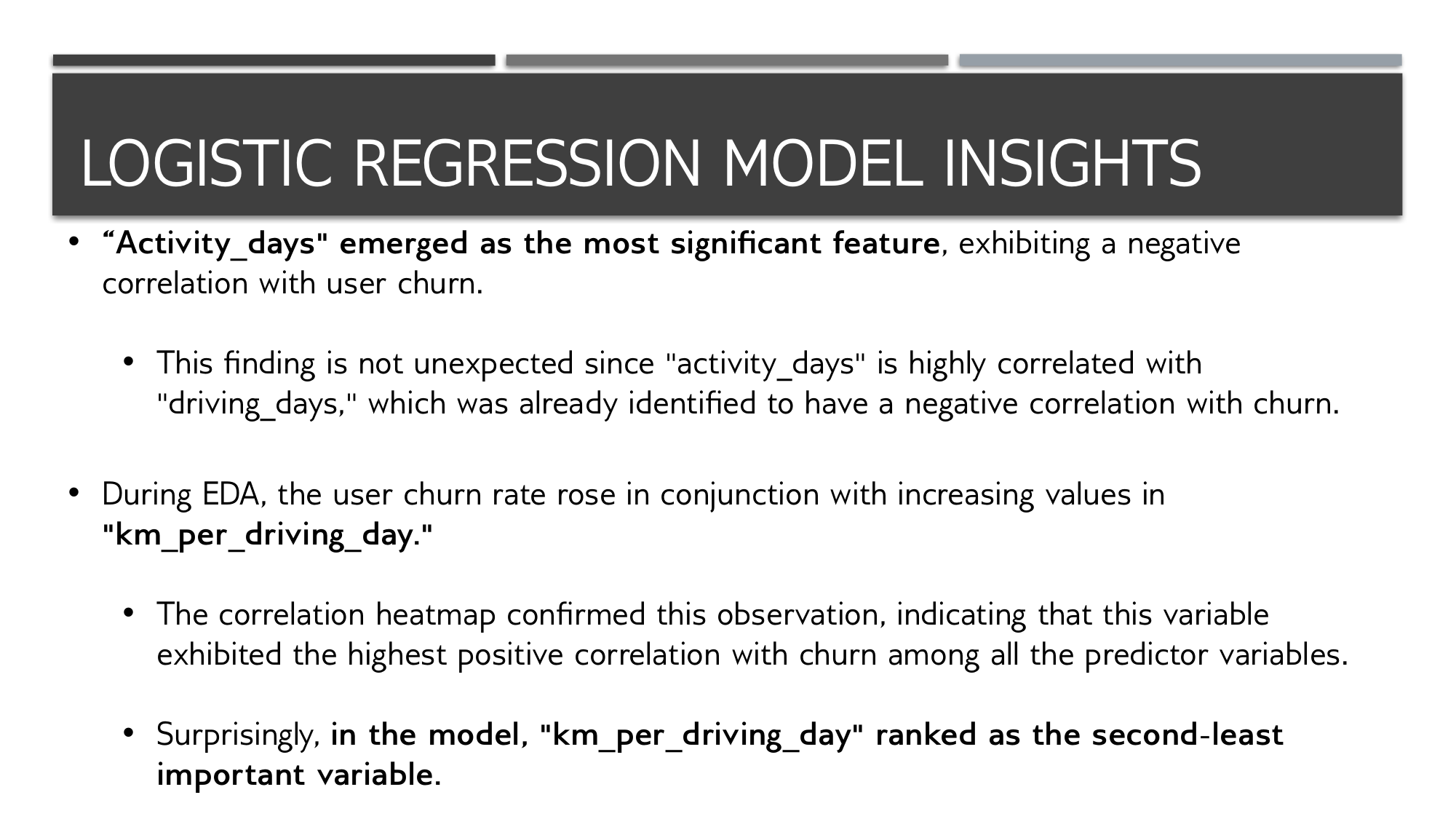

# Logistic Regression Model insights
“Activity_days" emerged as the most significant feature, exhibiting a negative correlation with user churn.

This finding is not unexpected since "activity_days" is highly correlated with "driving_days," which was already identified to have a negative correlation with churn.

During EDA, the user churn rate rose in conjunction with increasing values in "km_per_driving_day."

The correlation heatmap confirmed this observation, indicating that this variable exhibited the highest positive correlation with churn among all the predictor variables.

Surprisingly, in the model, "km_per_driving_day" ranked as the second-least important variable.